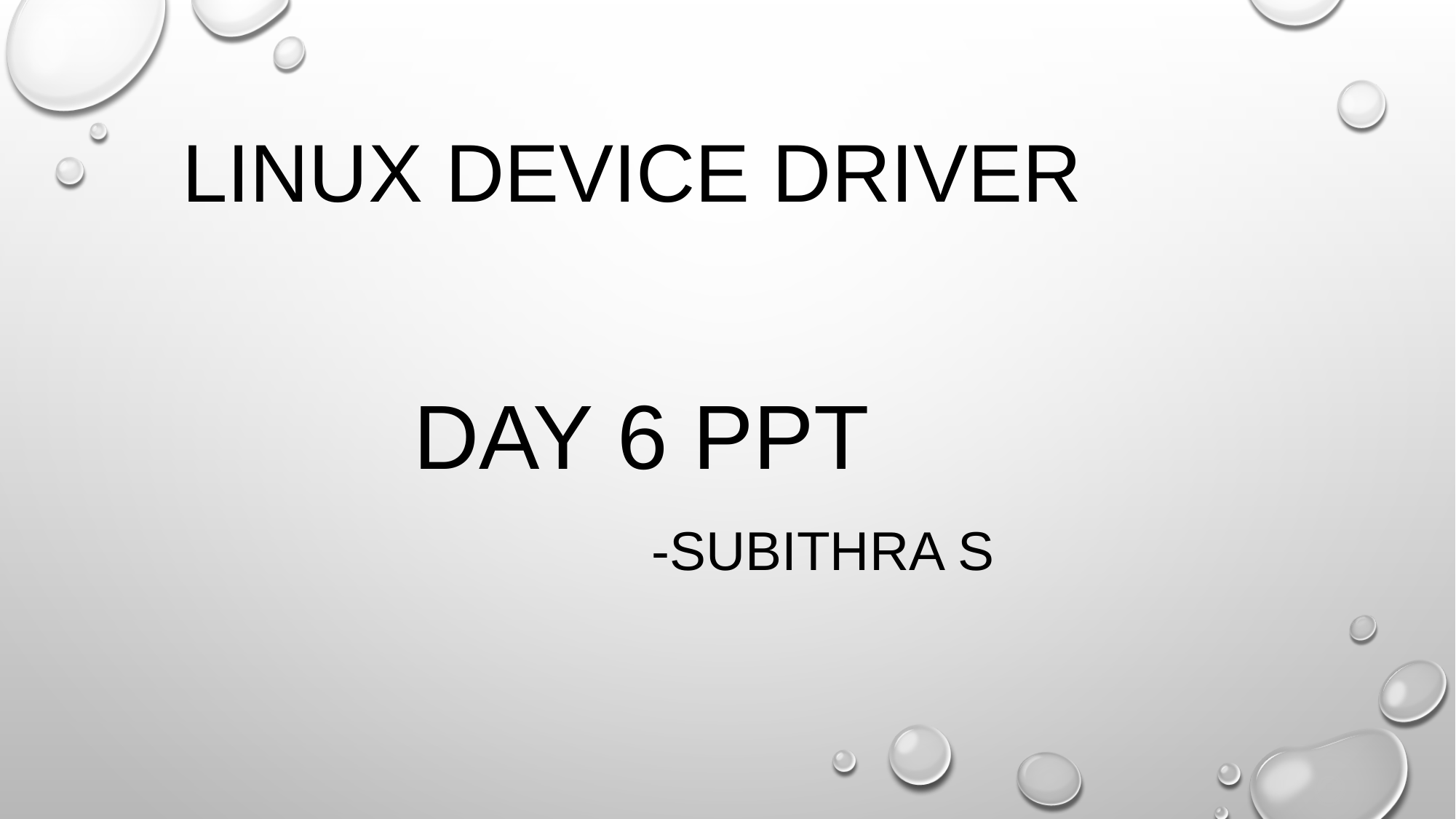

# LINUX DEVICE DRIVER
DAY 6 PPT
                        -SUBITHRA S